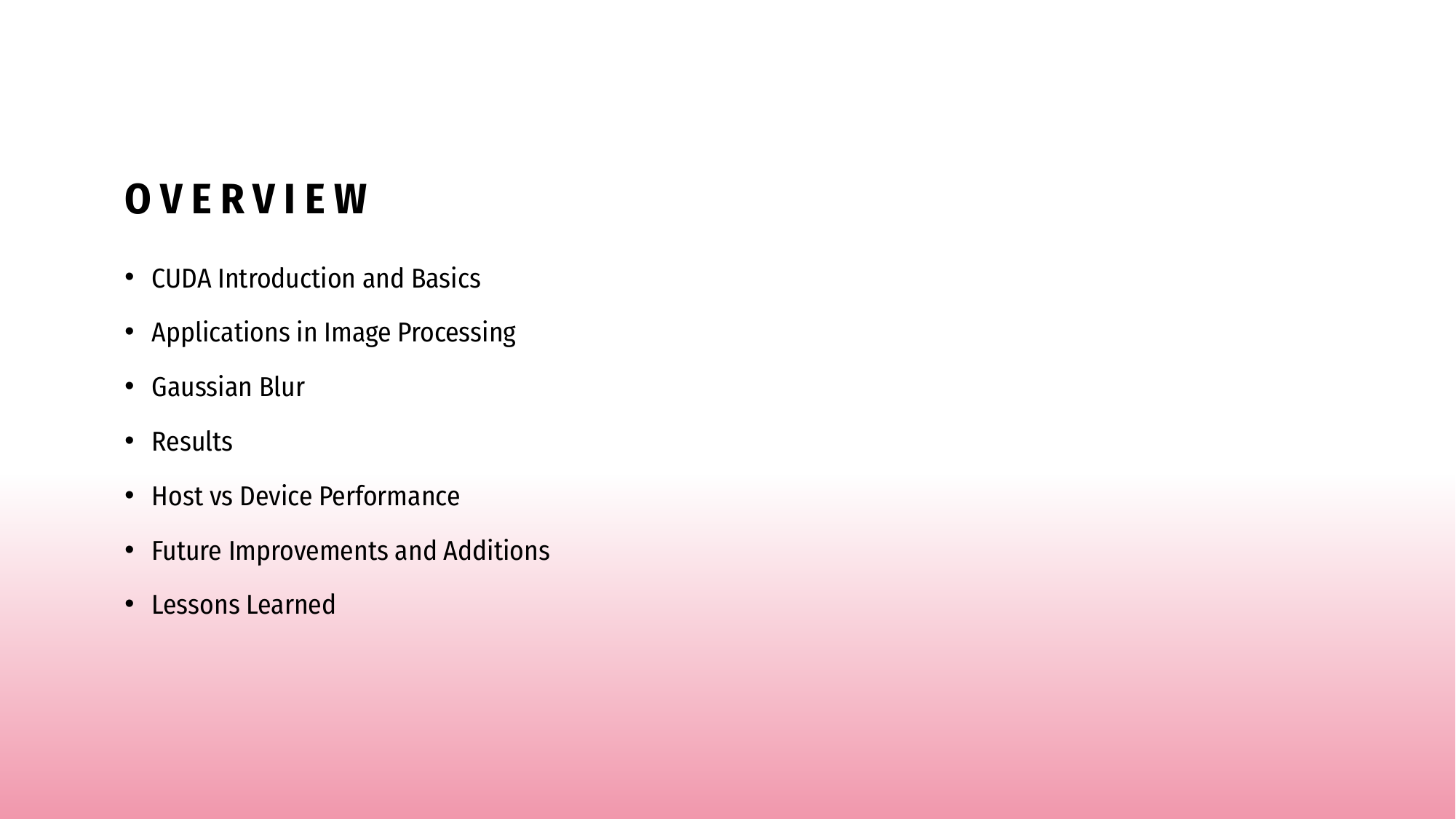

# Overview
CUDA Introduction and Basics
Applications in Image Processing
Gaussian Blur
Results
Host vs Device Performance
Future Improvements and Additions
Lessons Learned